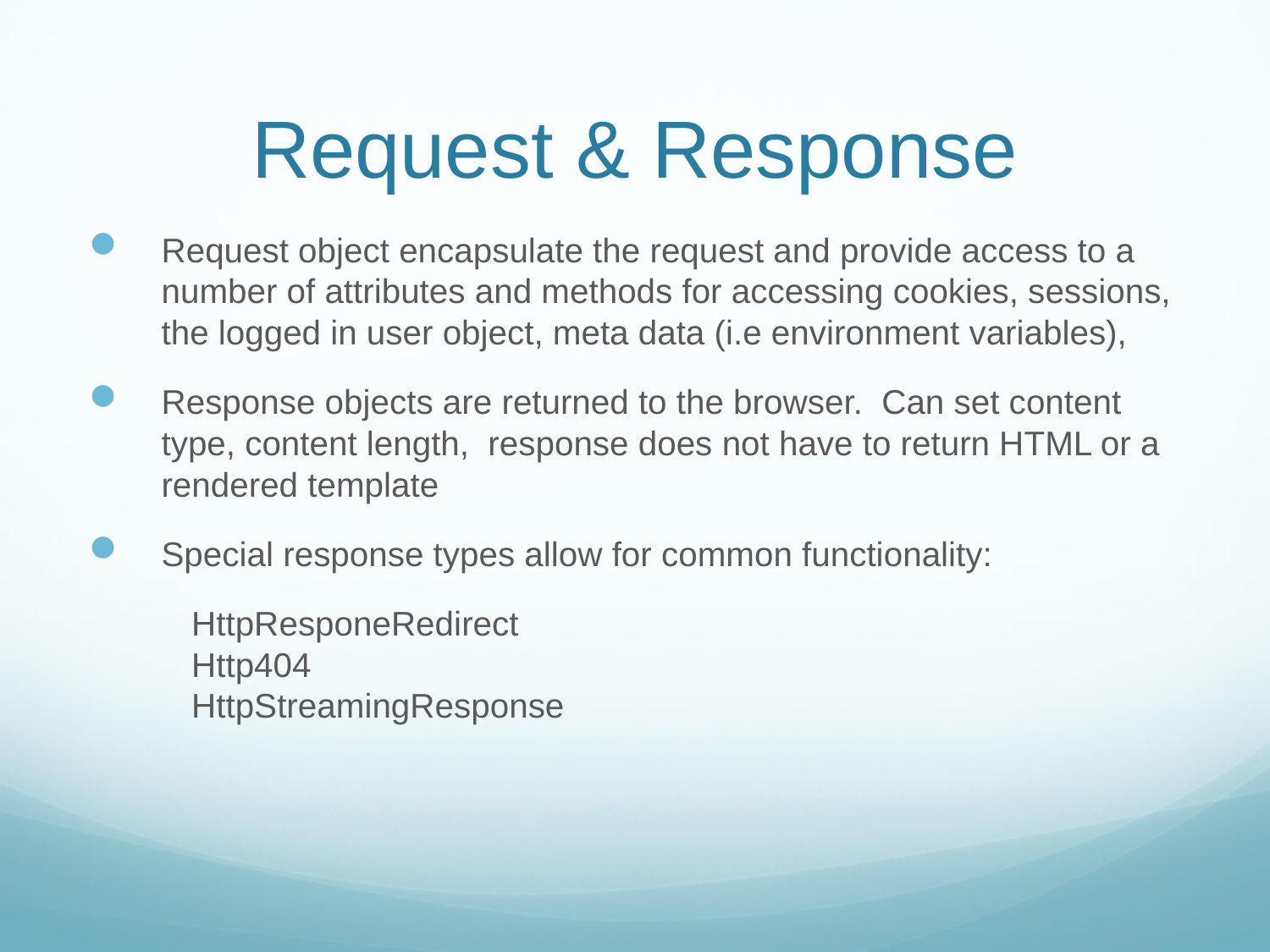

Request & Response
Request object encapsulate the request and provide access to a number of attributes and methods for accessing cookies, sessions, the logged in user object, meta data (i.e environment variables),
Response objects are returned to the browser.  Can set content type, content length,  response does not have to return HTML or a rendered template
Special response types allow for common functionality:
	HttpResponeRedirect
	Http404
	HttpStreamingResponse